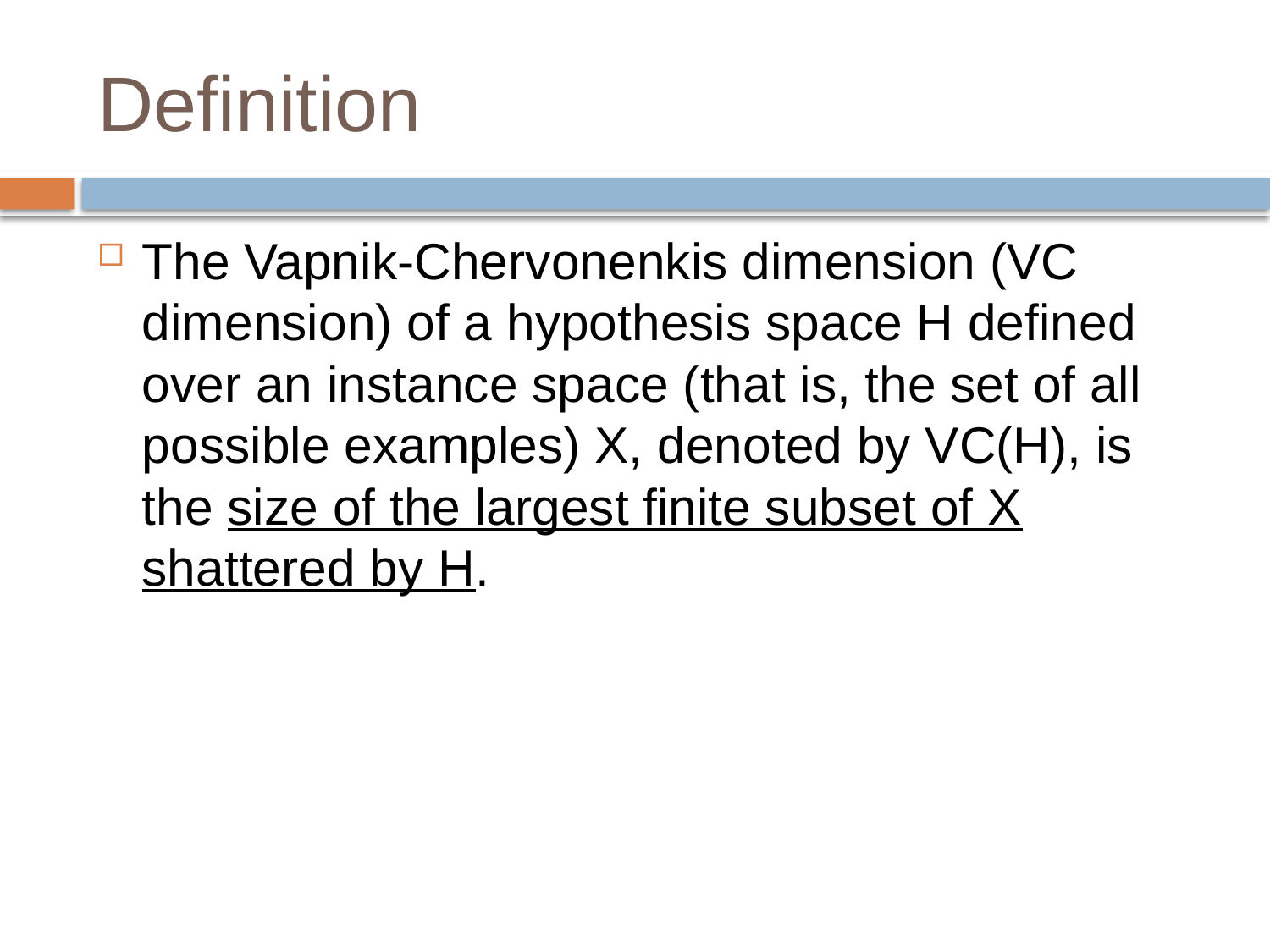

# Definition
The Vapnik-Chervonenkis dimension (VC dimension) of a hypothesis space H defined over an instance space (that is, the set of all possible examples) X, denoted by VC(H), is the size of the largest finite subset of X shattered by H.